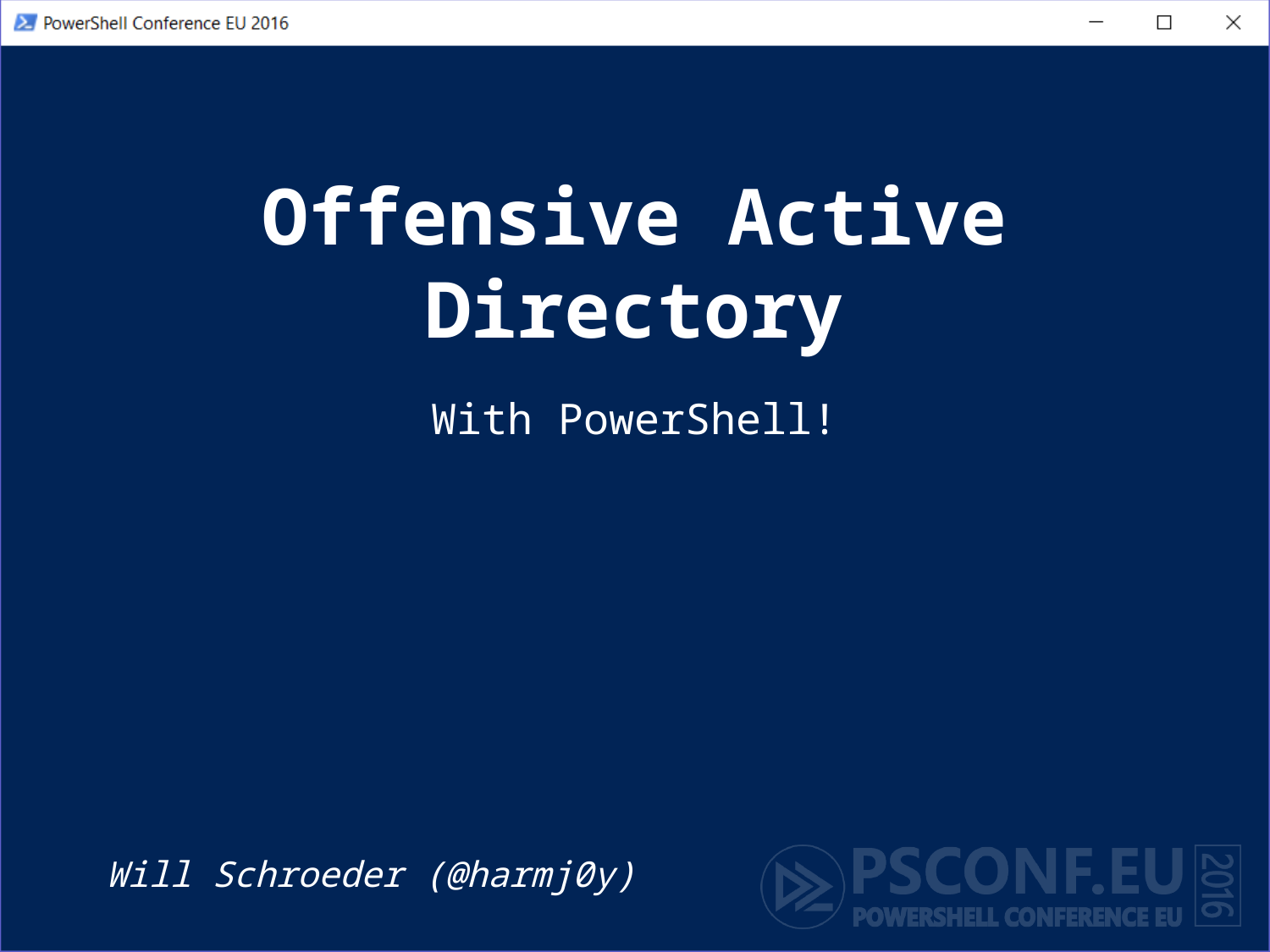

# Offensive Active Directory
With PowerShell!
Will Schroeder (@harmj0y)